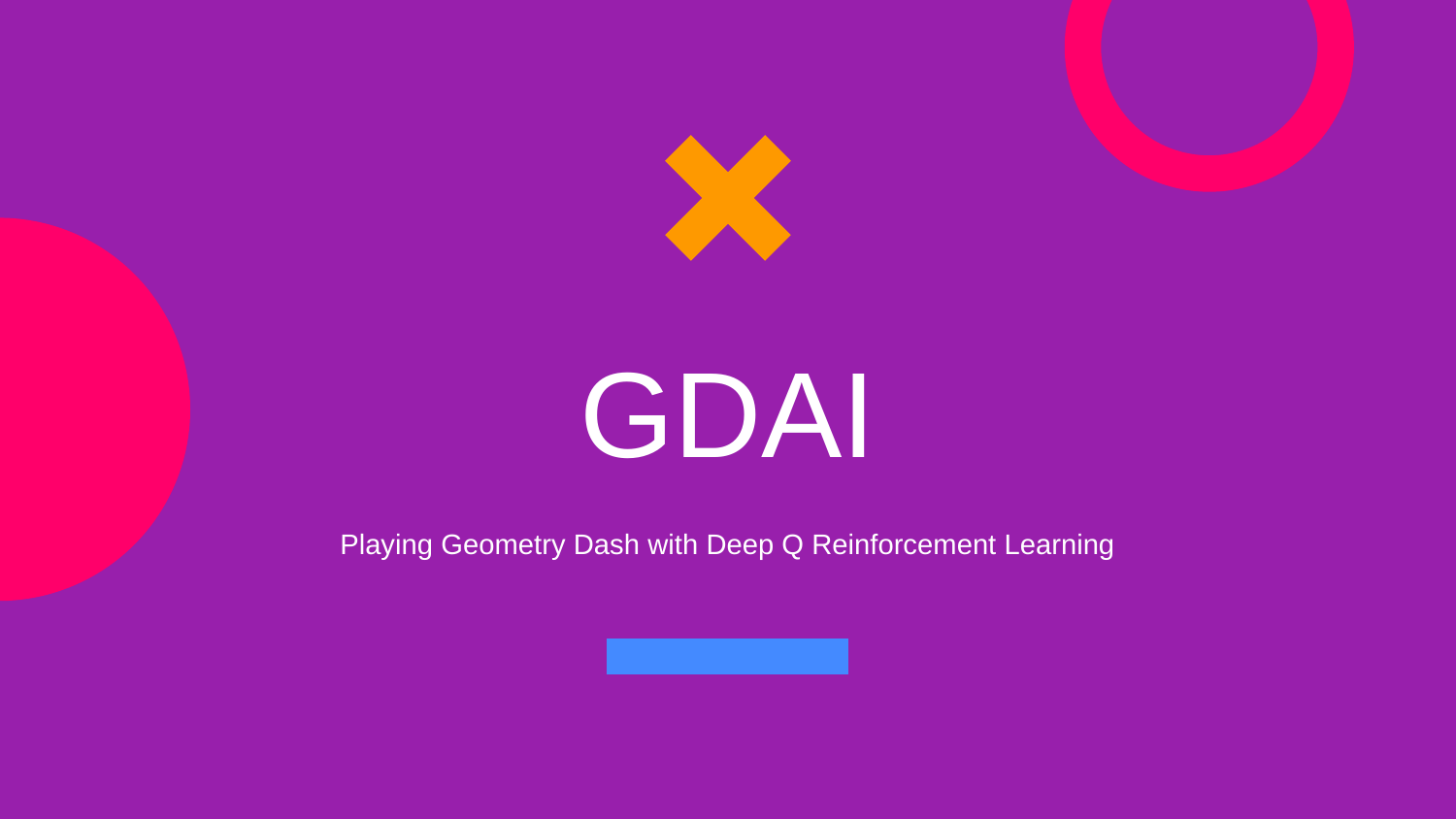

# GDAI
Playing Geometry Dash with Deep Q Reinforcement Learning